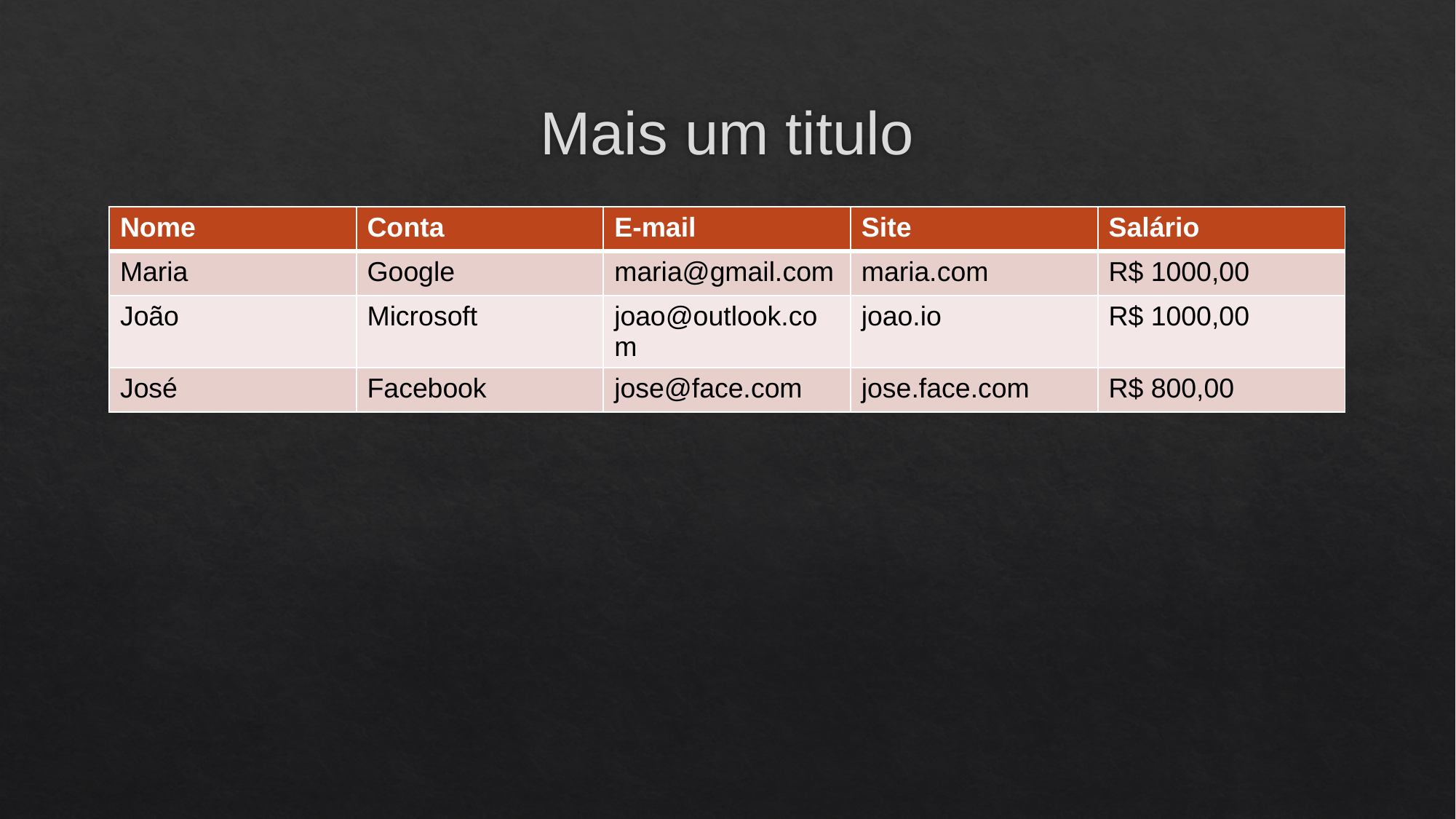

# Mais um titulo
| Nome | Conta | E-mail | Site | Salário |
| --- | --- | --- | --- | --- |
| Maria | Google | maria@gmail.com | maria.com | R$ 1000,00 |
| João | Microsoft | joao@outlook.com | joao.io | R$ 1000,00 |
| José | Facebook | jose@face.com | jose.face.com | R$ 800,00 |